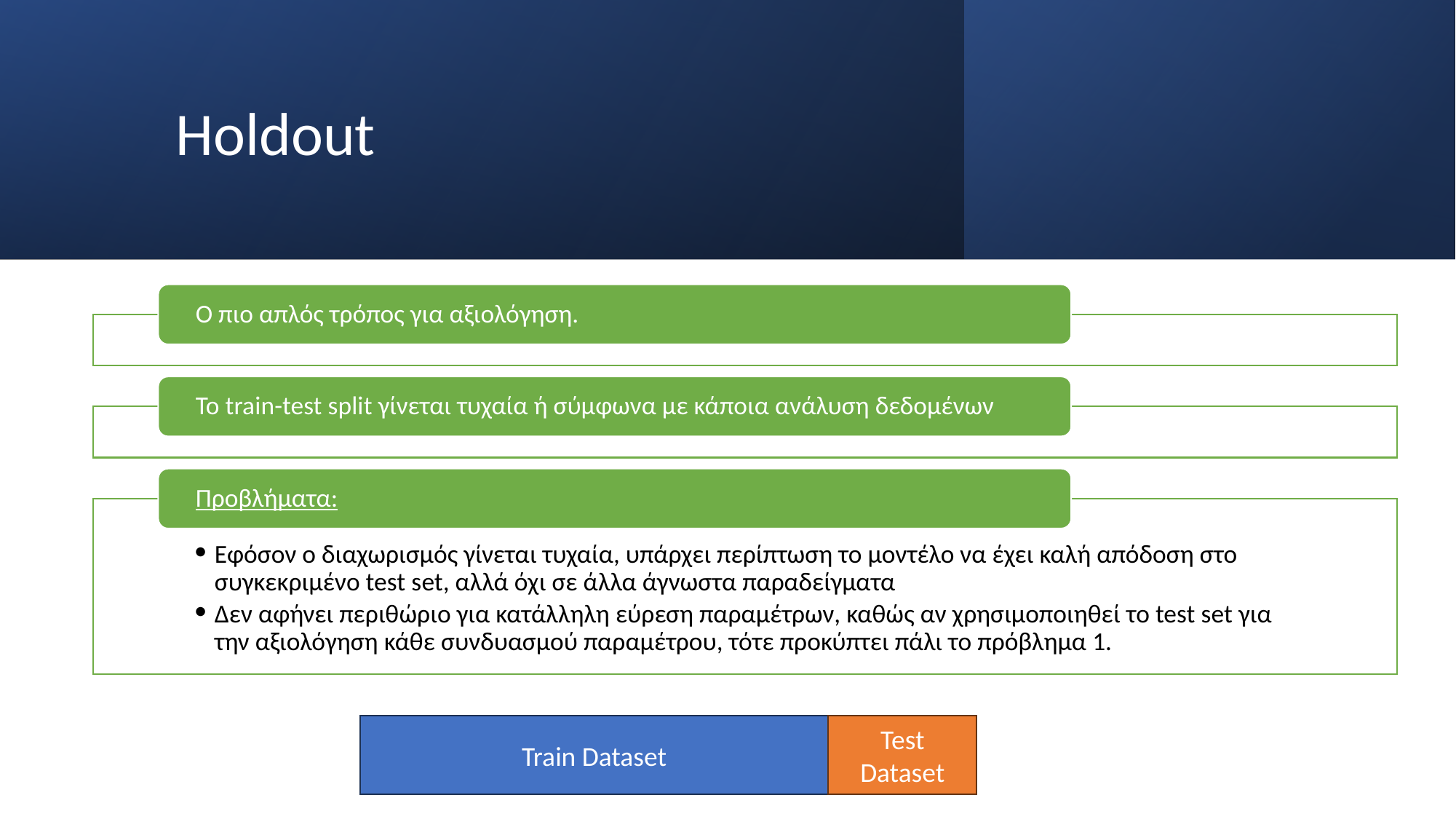

# Holdout

Ο πιο απλός τρόπος για αξιολόγηση.

Το train-test split γίνεται τυχαία ή σύμφωνα με κάποια ανάλυση δεδομένων

Προβλήματα:

Εφόσον ο διαχωρισμός γίνεται τυχαία, υπάρχει περίπτωση το μοντέλο να έχει καλή απόδοση στο συγκεκριμένο test set, αλλά όχι σε άλλα άγνωστα παραδείγματα
Δεν αφήνει περιθώριο για κατάλληλη εύρεση παραμέτρων, καθώς αν χρησιμοποιηθεί το test set για την αξιολόγηση κάθε συνδυασμού παραμέτρου, τότε προκύπτει πάλι το πρόβλημα 1.
Train Dataset
Test Dataset